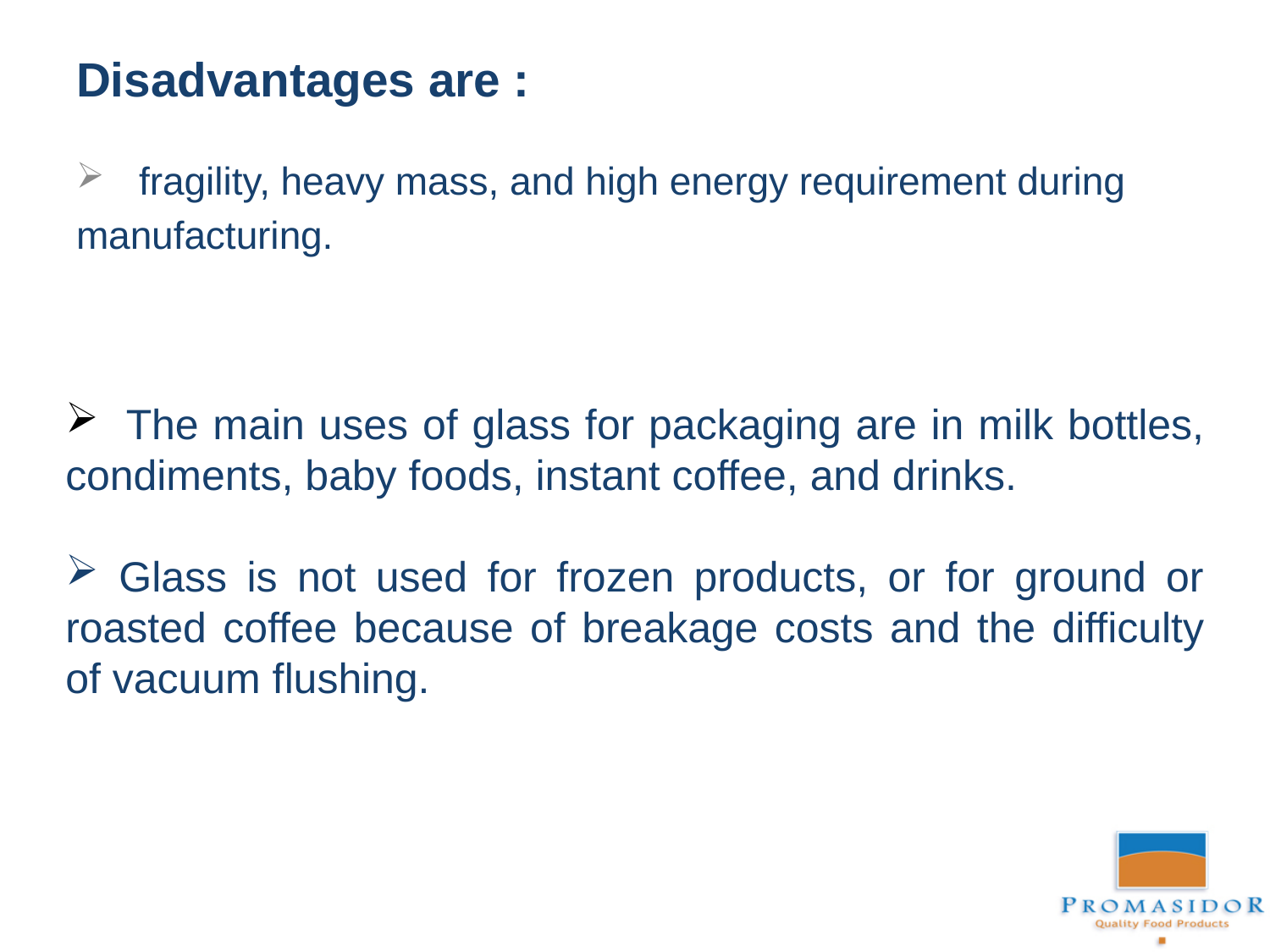

Disadvantages are :

  fragility, heavy mass, and high energy requirement during
manufacturing.
  The main uses of glass for packaging are in milk bottles, condiments, baby foods, instant coffee, and drinks.

 Glass is not used for frozen products, or for ground or roasted coffee because of breakage costs and the difficulty of vacuum flushing.